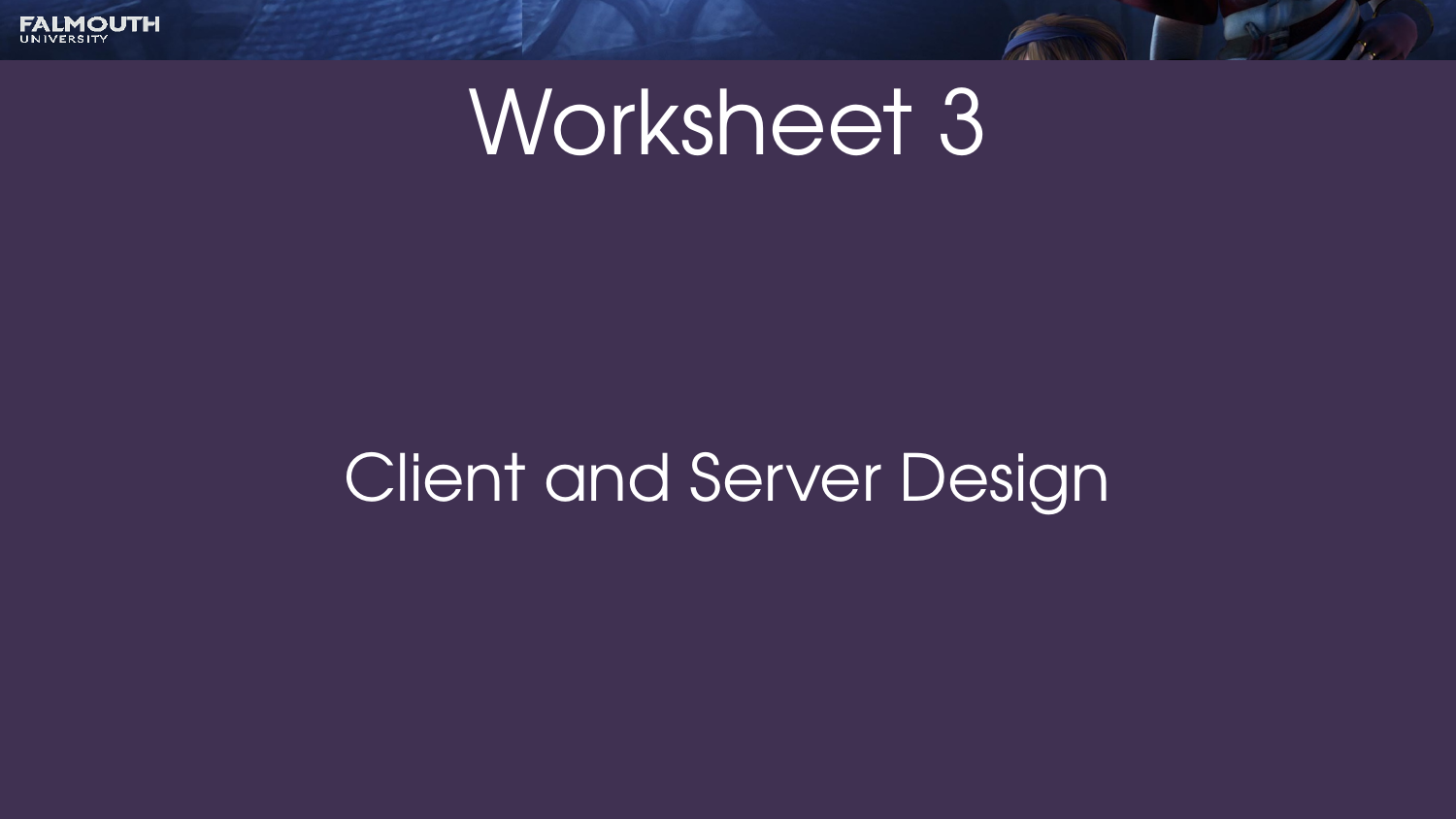

# Worksheet 3
Client and Server Design